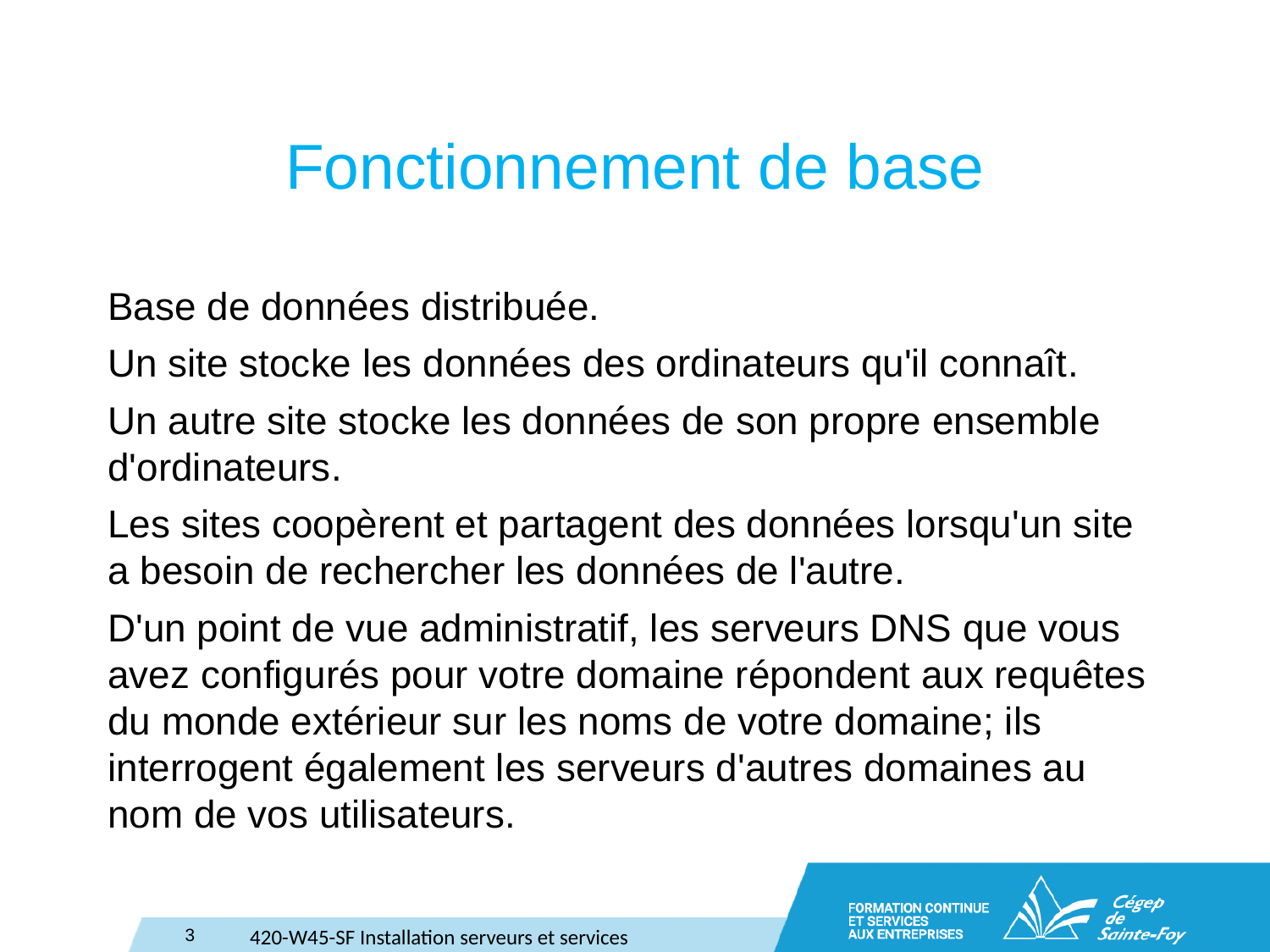

# Fonctionnement de base
Base de données distribuée.
Un site stocke les données des ordinateurs qu'il connaît.
Un autre site stocke les données de son propre ensemble d'ordinateurs.
Les sites coopèrent et partagent des données lorsqu'un site a besoin de rechercher les données de l'autre.
D'un point de vue administratif, les serveurs DNS que vous avez configurés pour votre domaine répondent aux requêtes du monde extérieur sur les noms de votre domaine; ils interrogent également les serveurs d'autres domaines au nom de vos utilisateurs.
3